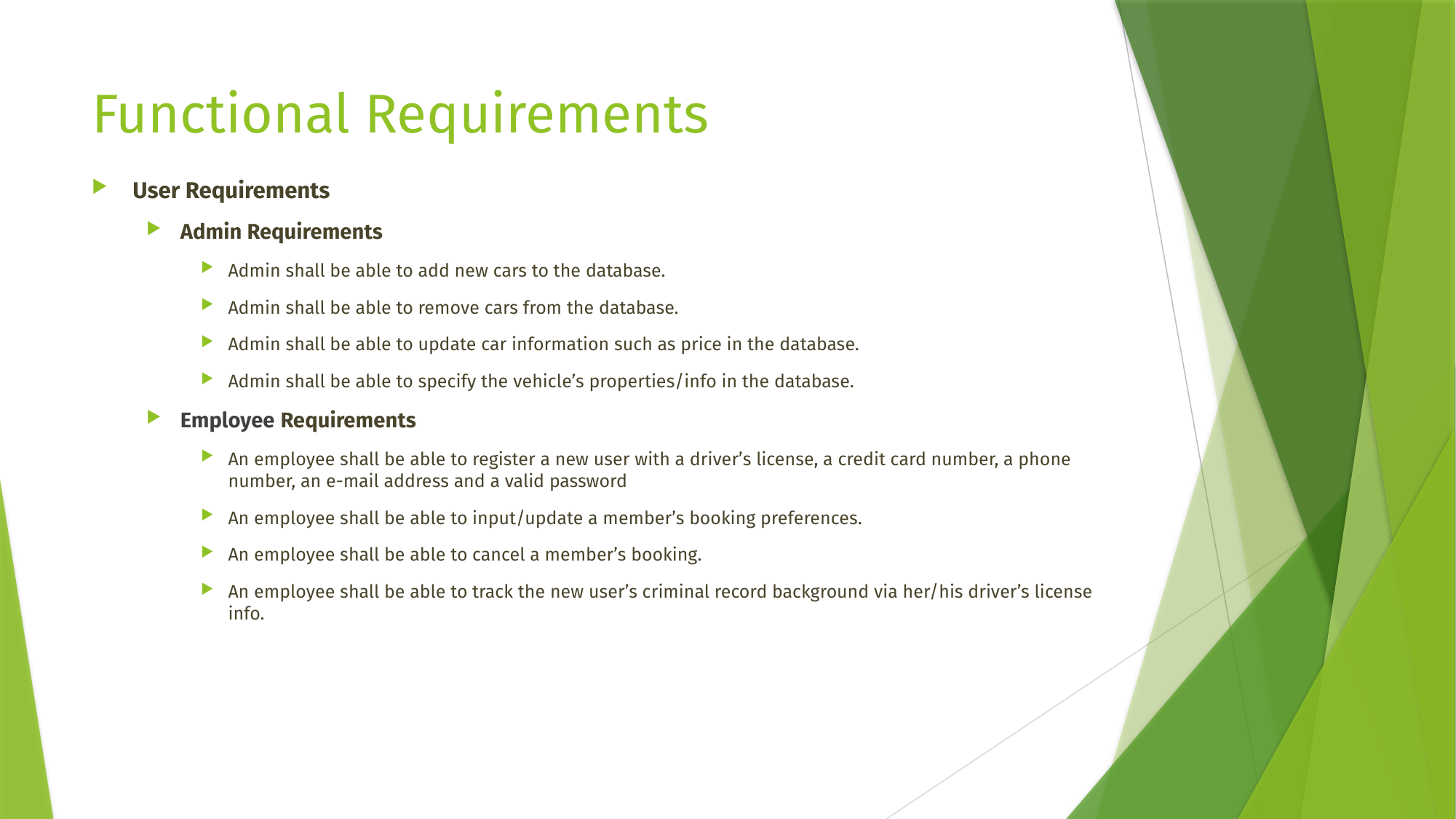

# Functional Requirements
User Requirements
Admin Requirements
Admin shall be able to add new cars to the database.
Admin shall be able to remove cars from the database.
Admin shall be able to update car information such as price in the database.
Admin shall be able to specify the vehicle’s properties/info in the database.
Employee Requirements
An employee shall be able to register a new user with a driver’s license, a credit card number, a phone number, an e-mail address and a valid password
An employee shall be able to input/update a member’s booking preferences.
An employee shall be able to cancel a member’s booking.
An employee shall be able to track the new user’s criminal record background via her/his driver’s license info.